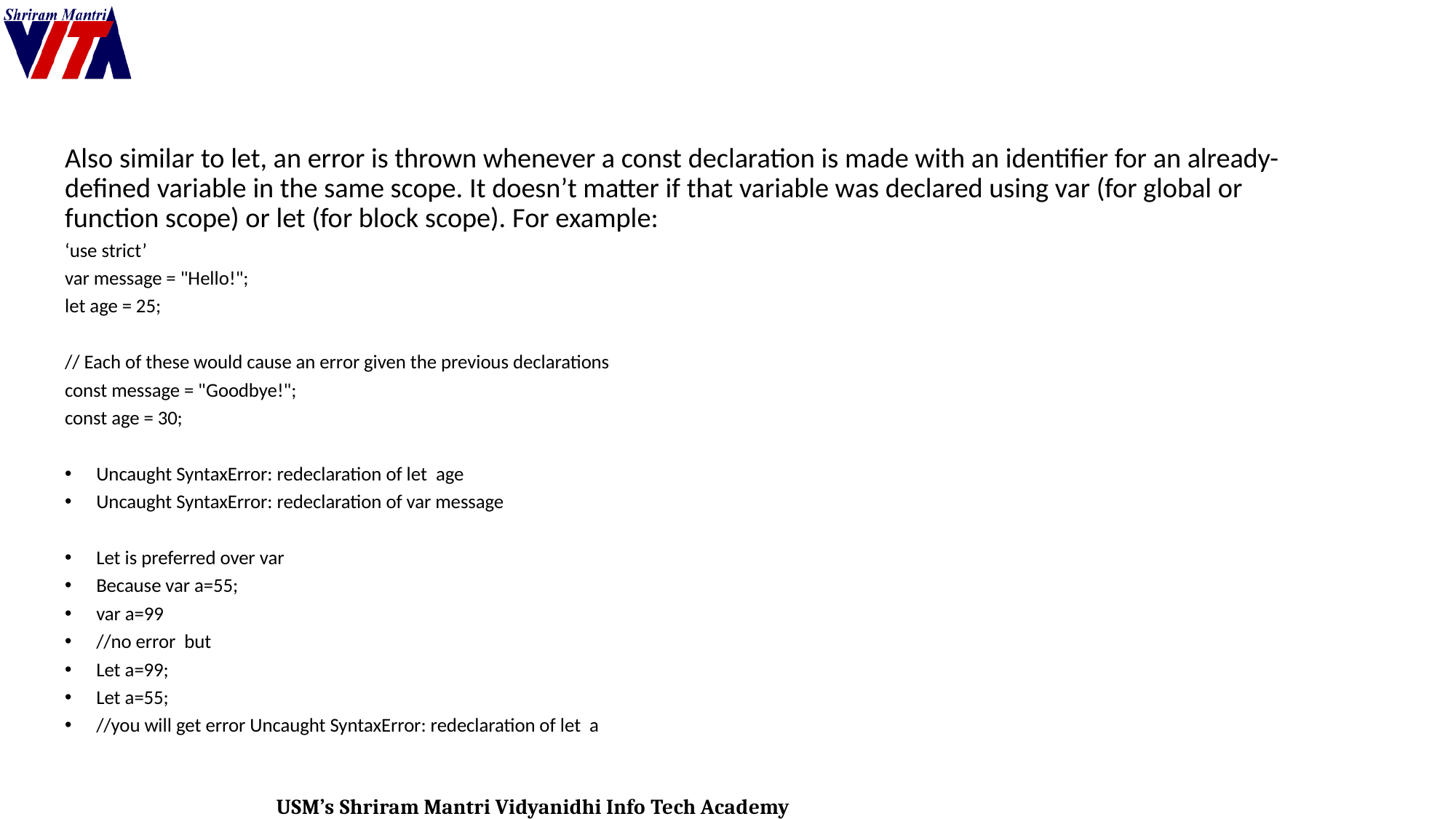

Also similar to let, an error is thrown whenever a const declaration is made with an identifier for an already-defined variable in the same scope. It doesn’t matter if that variable was declared using var (for global or function scope) or let (for block scope). For example:
‘use strict’
var message = "Hello!";
let age = 25;

// Each of these would cause an error given the previous declarations
const message = "Goodbye!";
const age = 30;

Uncaught SyntaxError: redeclaration of let  age
Uncaught SyntaxError: redeclaration of var message

Let is preferred over var
Because var a=55;
var a=99
//no error  but
Let a=99;
Let a=55;
//you will get error Uncaught SyntaxError: redeclaration of let  a